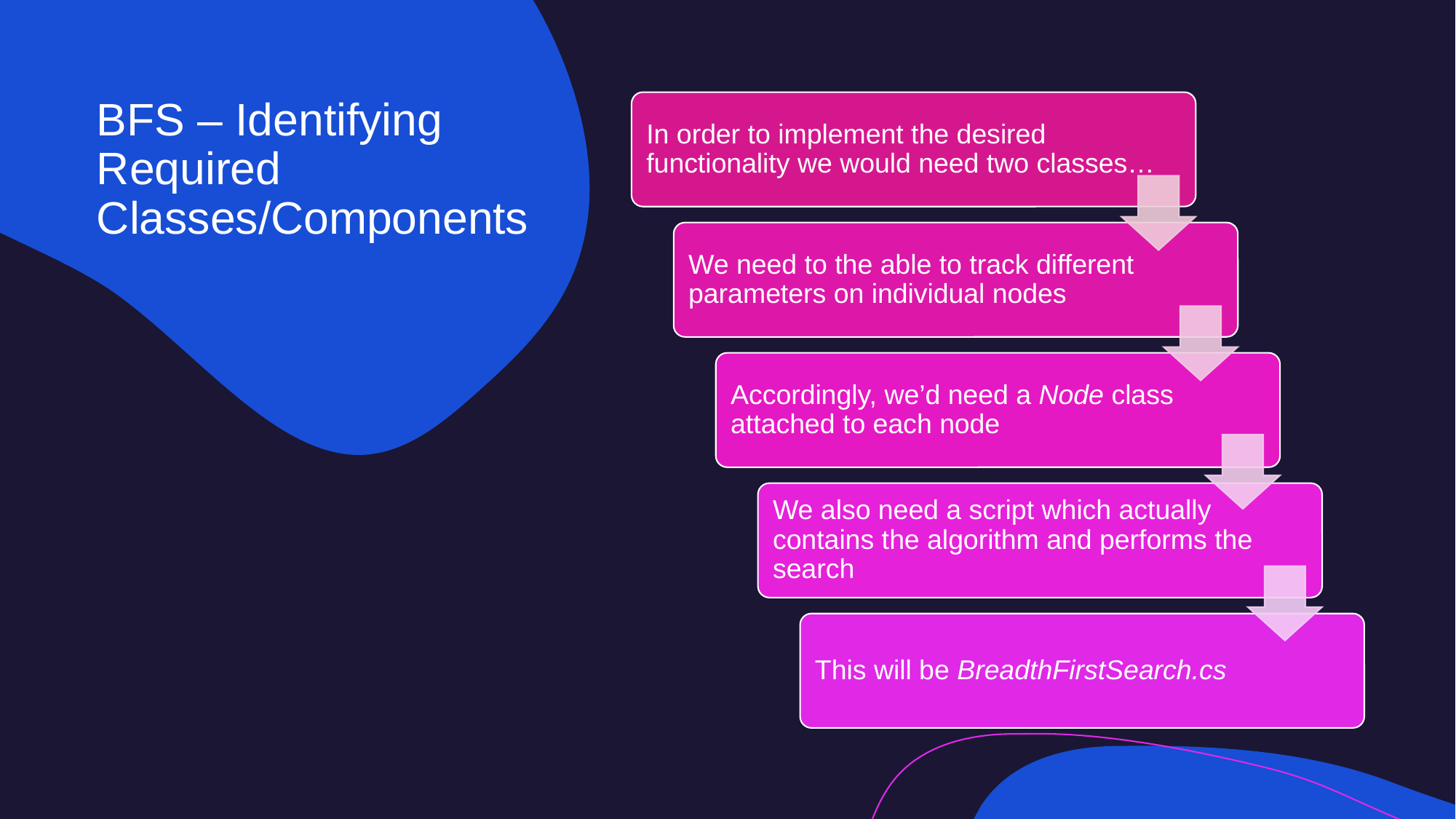

# BFS – Identifying Required Classes/Components
In order to implement the desired functionality we would need two classes…
We need to the able to track different parameters on individual nodes
Accordingly, we’d need a Node class attached to each node
We also need a script which actually contains the algorithm and performs the search
This will be BreadthFirstSearch.cs